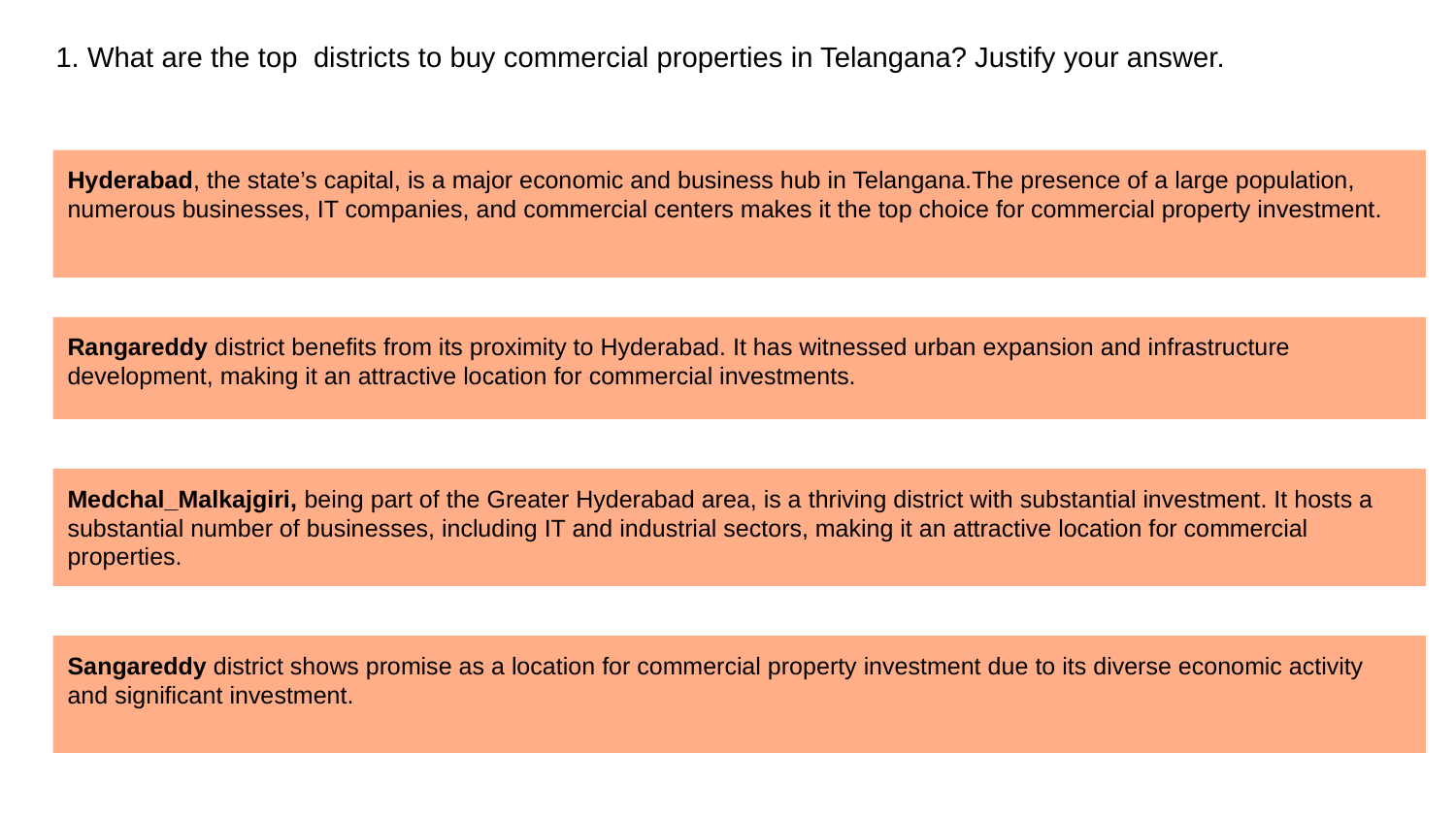

# 1. What are the top  districts to buy commercial properties in Telangana? Justify your answer.
Hyderabad, the state’s capital, is a major economic and business hub in Telangana.The presence of a large population, numerous businesses, IT companies, and commercial centers makes it the top choice for commercial property investment.
Rangareddy district benefits from its proximity to Hyderabad. It has witnessed urban expansion and infrastructure development, making it an attractive location for commercial investments.
Medchal_Malkajgiri, being part of the Greater Hyderabad area, is a thriving district with substantial investment. It hosts a substantial number of businesses, including IT and industrial sectors, making it an attractive location for commercial properties.
Sangareddy district shows promise as a location for commercial property investment due to its diverse economic activity and significant investment.